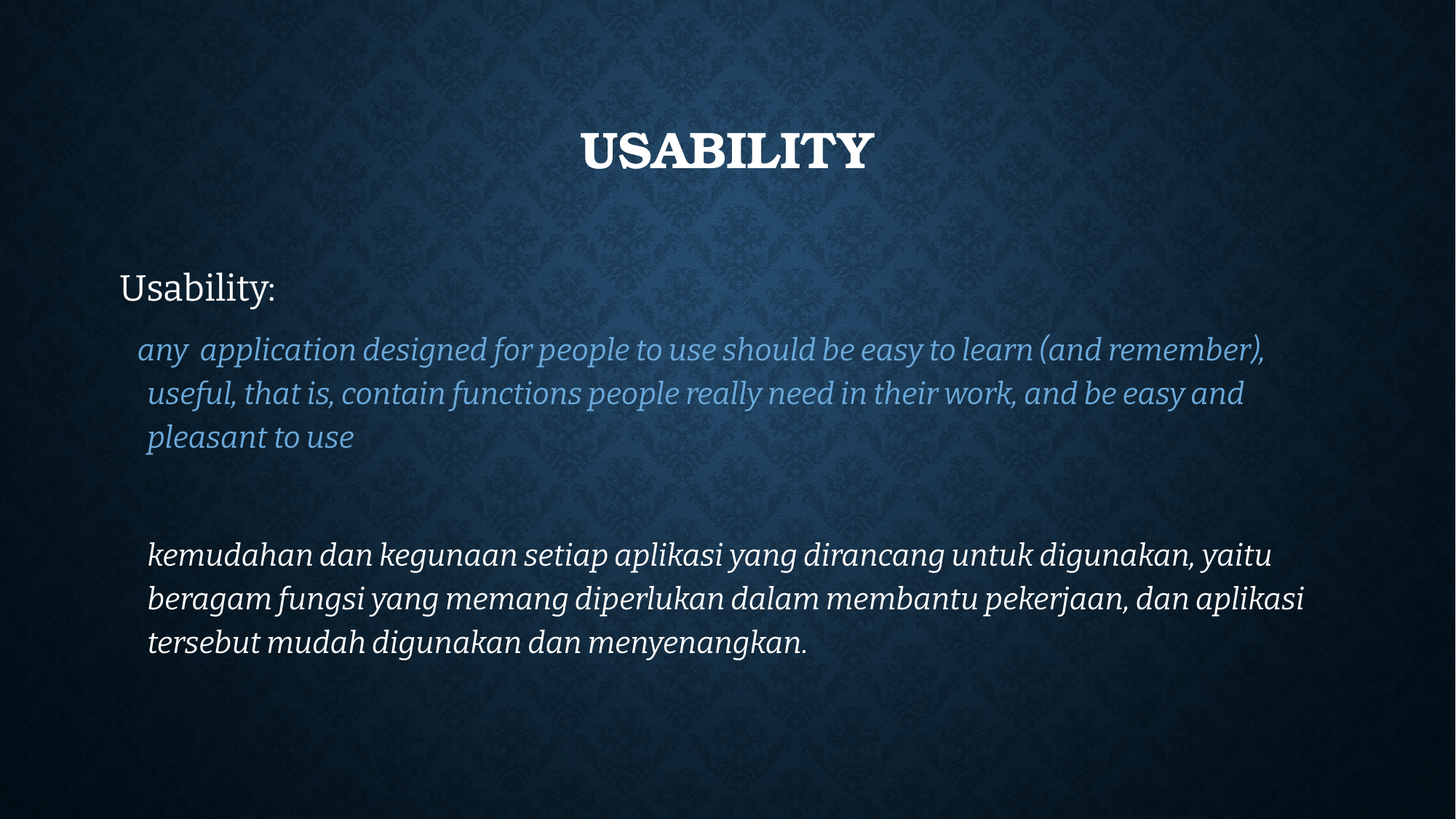

# Usability
Usability:
   any  application designed for people to use should be easy to learn (and remember), useful, that is, contain functions people really need in their work, and be easy and pleasant to use

	kemudahan dan kegunaan setiap aplikasi yang dirancang untuk digunakan, yaitu beragam fungsi yang memang diperlukan dalam membantu pekerjaan, dan aplikasi tersebut mudah digunakan dan menyenangkan.